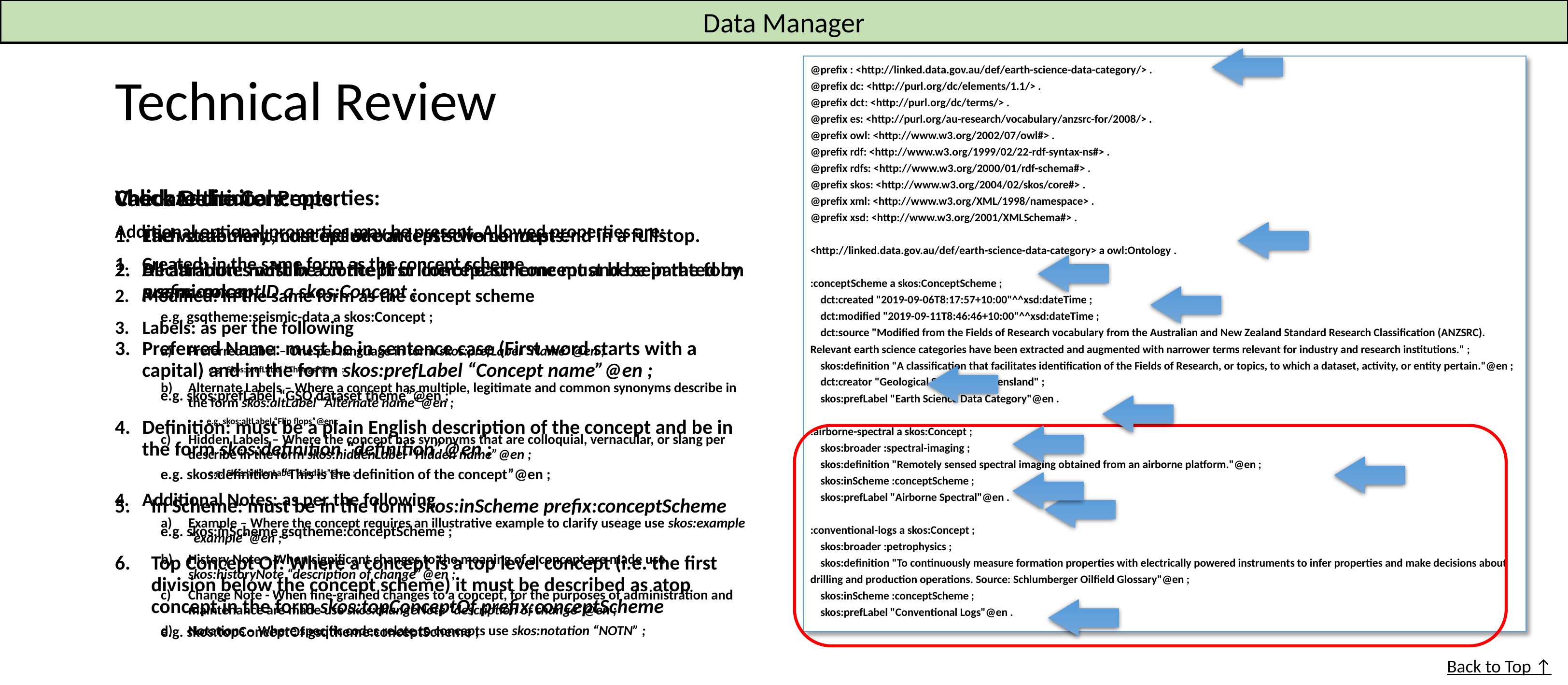

For detailed instruction go to Vocabulary Wiki on GSQ Github
Data Manager
# Technical Review

@prefix : <http://linked.data.gov.au/def/earth-science-data-category/> .
@prefix dc: <http://purl.org/dc/elements/1.1/> .
@prefix dct: <http://purl.org/dc/terms/> .
@prefix es: <http://purl.org/au-research/vocabulary/anzsrc-for/2008/> .
@prefix owl: <http://www.w3.org/2002/07/owl#> .
@prefix rdf: <http://www.w3.org/1999/02/22-rdf-syntax-ns#> .
@prefix rdfs: <http://www.w3.org/2000/01/rdf-schema#> .
@prefix skos: <http://www.w3.org/2004/02/skos/core#> .
@prefix xml: <http://www.w3.org/XML/1998/namespace> .
@prefix xsd: <http://www.w3.org/2001/XMLSchema#> .

<http://linked.data.gov.au/def/earth-science-data-category> a owl:Ontology .

:conceptScheme a skos:ConceptScheme ;
    dct:created "2019-09-06T8:17:57+10:00"^^xsd:dateTime ;
    dct:modified "2019-09-11T8:46:46+10:00"^^xsd:dateTime ;
    dct:source "Modified from the Fields of Research vocabulary from the Australian and New Zealand Standard Research Classification (ANZSRC). Relevant earth science categories have been extracted and augmented with narrower terms relevant for industry and research institutions." ;
    skos:definition "A classification that facilitates identification of the Fields of Research, or topics, to which a dataset, activity, or entity pertain."@en ;
    dct:creator "Geological Survey of Queensland" ;
    skos:prefLabel "Earth Science Data Category"@en .

:airborne-spectral a skos:Concept ;
    skos:broader :spectral-imaging ;
    skos:definition "Remotely sensed spectral imaging obtained from an airborne platform."@en ;
    skos:inScheme :conceptScheme ;
    skos:prefLabel "Airborne Spectral"@en .

:conventional-logs a skos:Concept ;
    skos:broader :petrophysics ;
    skos:definition "To continuously measure formation properties with electrically powered instruments to infer properties and make decisions about drilling and production operations. Source: Schlumberger Oilfield Glossary"@en ;
    skos:inScheme :conceptScheme ;
    skos:prefLabel "Conventional Logs"@en .
Check Additional Properties:
Additional optional properties may be present. Allowed properties are:
Created: in the same form as the concept scheme
Modified: in the same form as the concept scheme
Labels: as per the following
Preferred Label – One per language in form skos:prefLabel “Name”@en ;
 e.g.  Skos:prefLabel “Thongs”@en  ;
Alternate Labels – Where a concept has multiple, legitimate and common synonyms describe in the form skos:altLabel “Alternate name”@en ;
e.g. skos:altLabel “Flip flops”@en ;
Hidden Labels – Where the concept has synonyms that are colloquial, vernacular, or slang per describe in the form skos:hiddenLabel “Hidden name”@en ;
 e.g.  Skos:hiddenLabel “Jandals”@en  ;
Additional Notes: as per the following
Example – Where the concept requires an illustrative example to clarify useage use skos:example “example”@en ;
History Note – When significant changes to the meaning of a concept are made use skos:historyNote “description of change”@en ;
Change Note - When fine-grained changes to a concept, for the purposes of administration and maintenance are made use skos:changeNote “description of change”@en ;
Notations – Where specific codes relate to concepts use skos:notation “NOTN” ;
Validate the Concepts:
The vocabulary must include at least two concepts.
Declaration: must be on the first line of each concept and be in the form prefix:conceptID a skos:Concept ;
e.g. gsqtheme:seismic-data a skos:Concept ;
Preferred Name: must be in sentence case (First word starts with a capital) and in the form skos:prefLabel “Concept name”@en ;
e.g. skos:prefLabel “GSQ dataset theme”@en ;
Definition: must be a plain English description of the concept and be in the form skos:definition “definition”@en ;
e.g. skos:definition “This is the definition of the concept”@en ;
In Scheme: must be in the form skos:inScheme prefix:conceptScheme
e.g. skos:inScheme gsqtheme:conceptScheme ;
Top Concept Of: Where a concept is a top level concept (i.e. the first division below the concept scheme) it must be described as atop concept in the form skos:topConceptOf prefix:conceptScheme
e.g. skos:topConceptOf gsqtheme:conceptScheme ;
Check Delimiters:
Each statement, concept or concept scheme must end in a fullstop.
All attributes within a concept or concept scheme must be separated by a semi-colon

Back to Top ↑